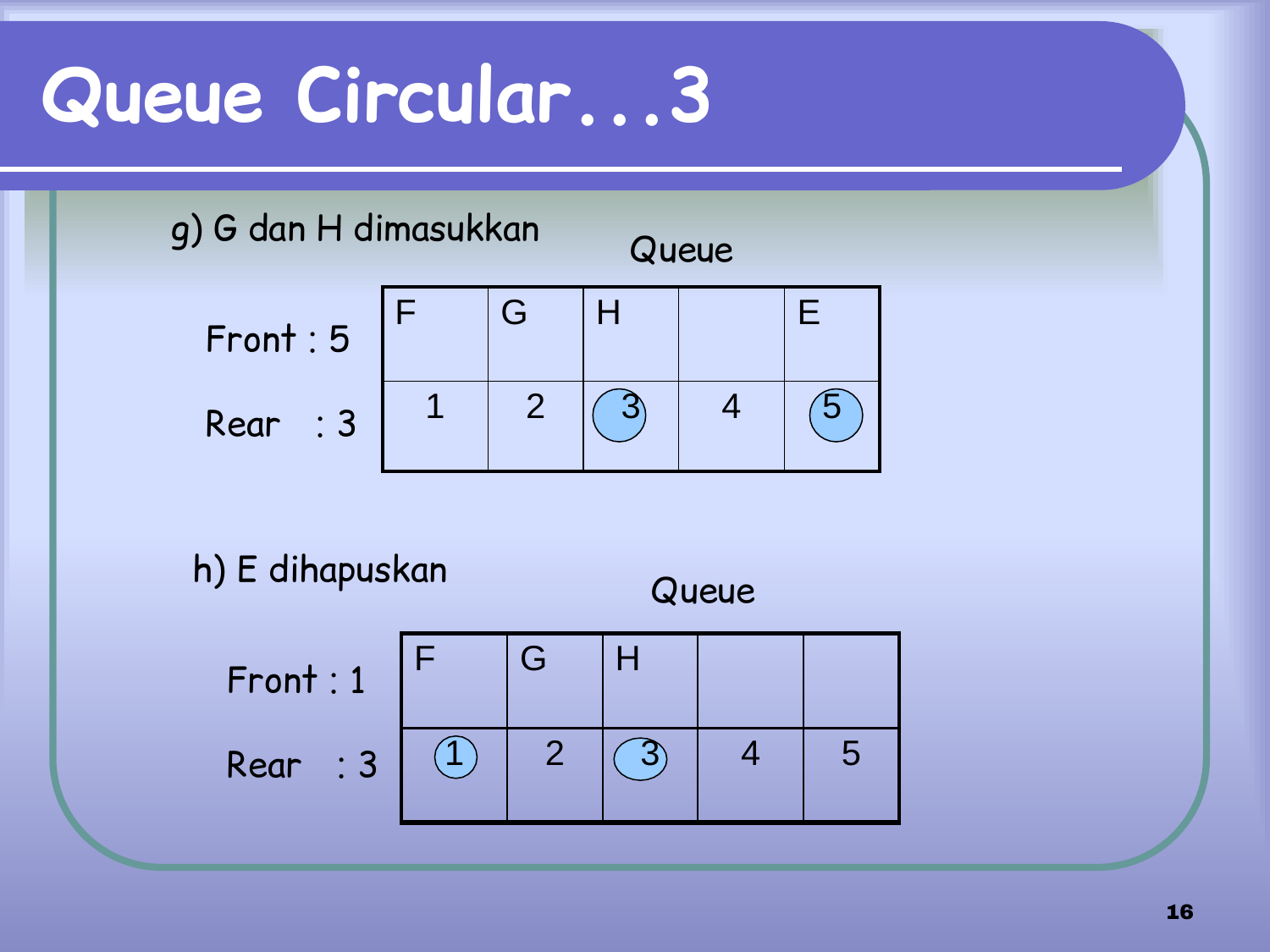

# Queue Circular...3
g) G dan H dimasukkan
Queue
| F | G | H |  | E |
| --- | --- | --- | --- | --- |
| 1 | 2 | 3 | 4 | 5 |
Front : 5
Rear	: 3

h) E dihapuskan
Queue
| F | G | H |  |  |
| --- | --- | --- | --- | --- |
| 1 | 2 | 3 | 4 | 5 |
Front : 1
Rear	: 3

16